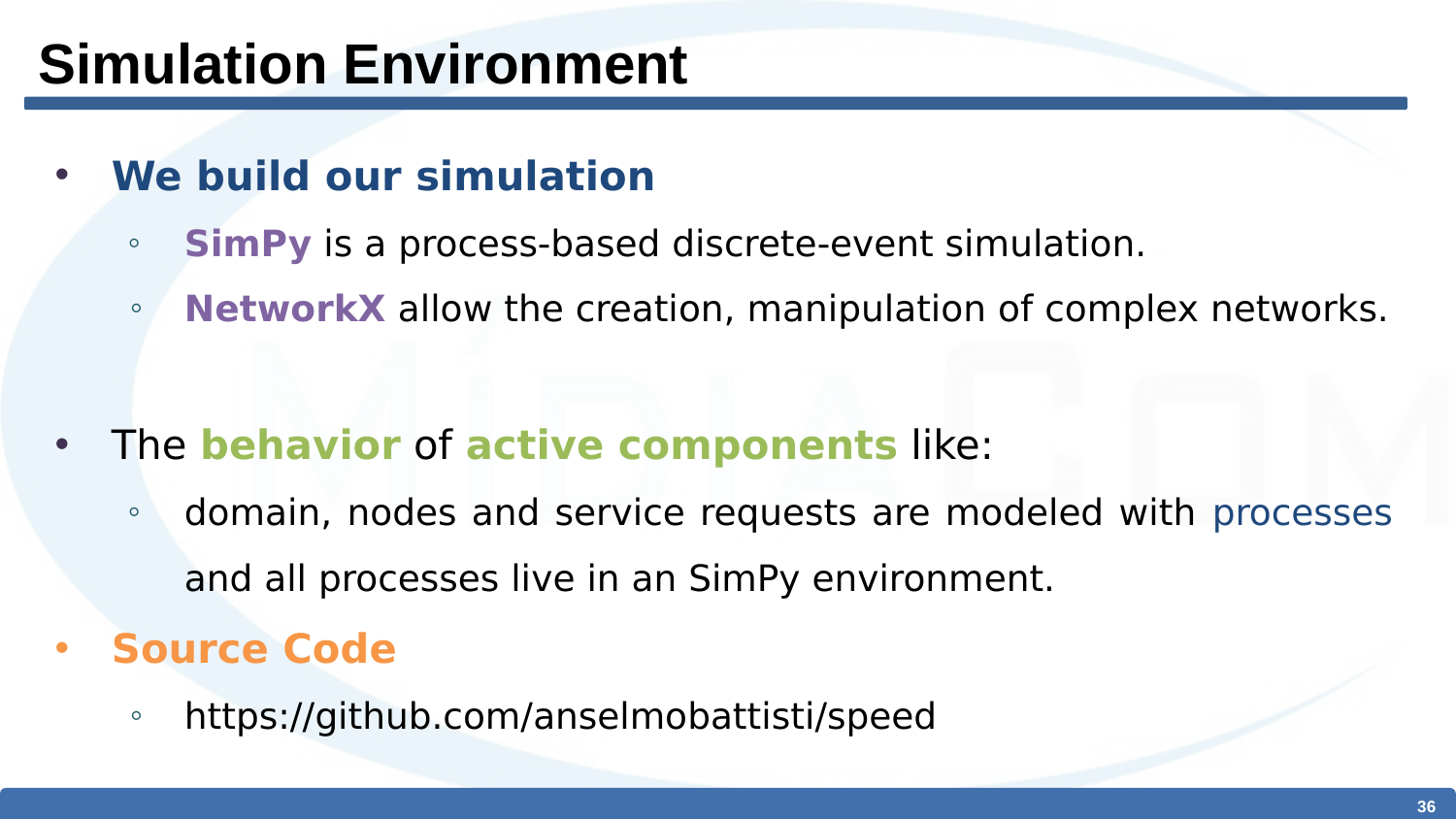

# Simulation Environment
We build our simulation
SimPy is a process-based discrete-event simulation.
NetworkX allow the creation, manipulation of complex networks.
The behavior of active components like:
domain, nodes and service requests are modeled with processes and all processes live in an SimPy environment.
Source Code
https://github.com/anselmobattisti/speed
36